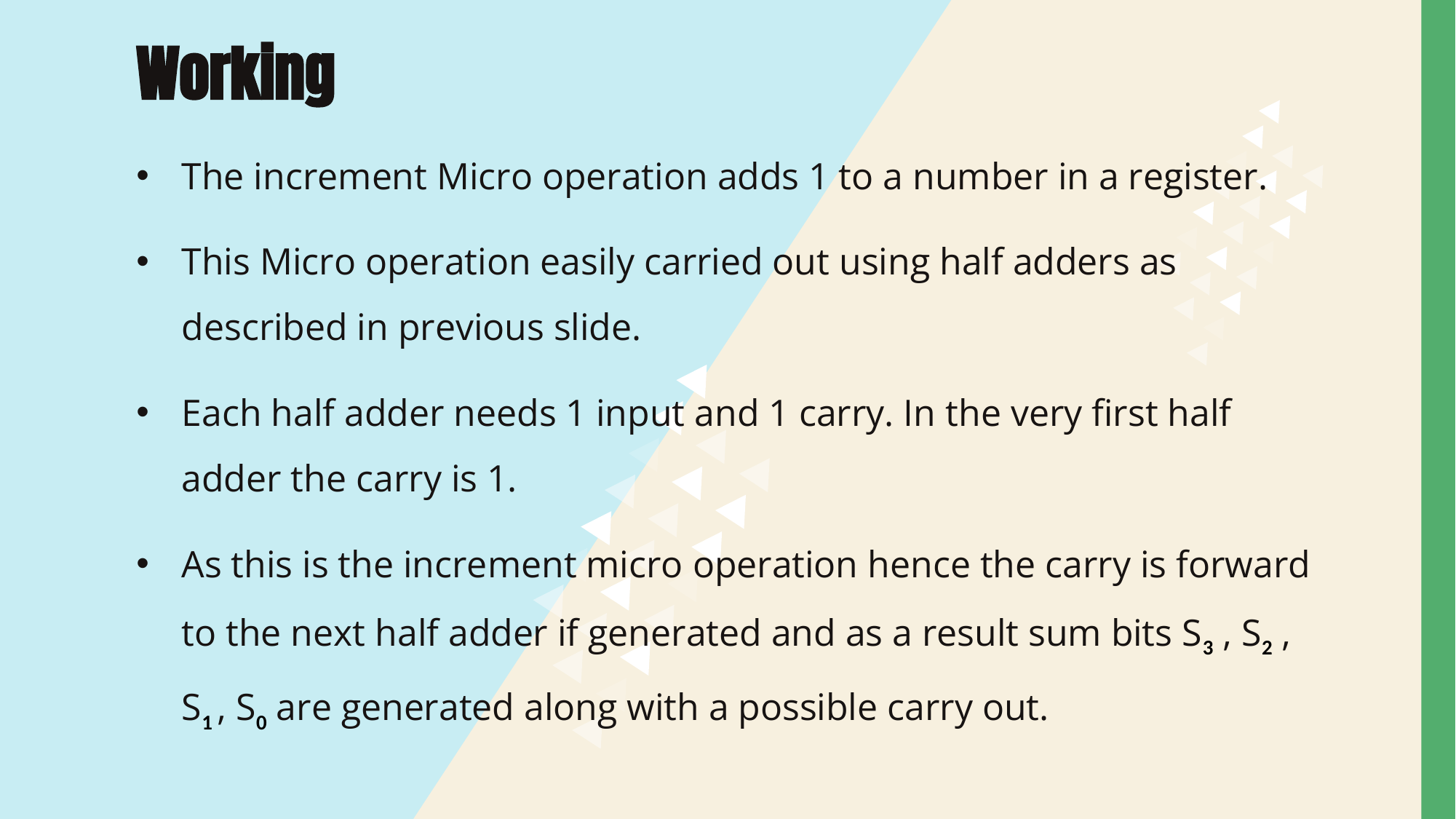

Working
The increment Micro operation adds 1 to a number in a register.
This Micro operation easily carried out using half adders as described in previous slide.
Each half adder needs 1 input and 1 carry. In the very first half adder the carry is 1.
As this is the increment micro operation hence the carry is forward to the next half adder if generated and as a result sum bits S3 , S2 , S1 , S0 are generated along with a possible carry out.